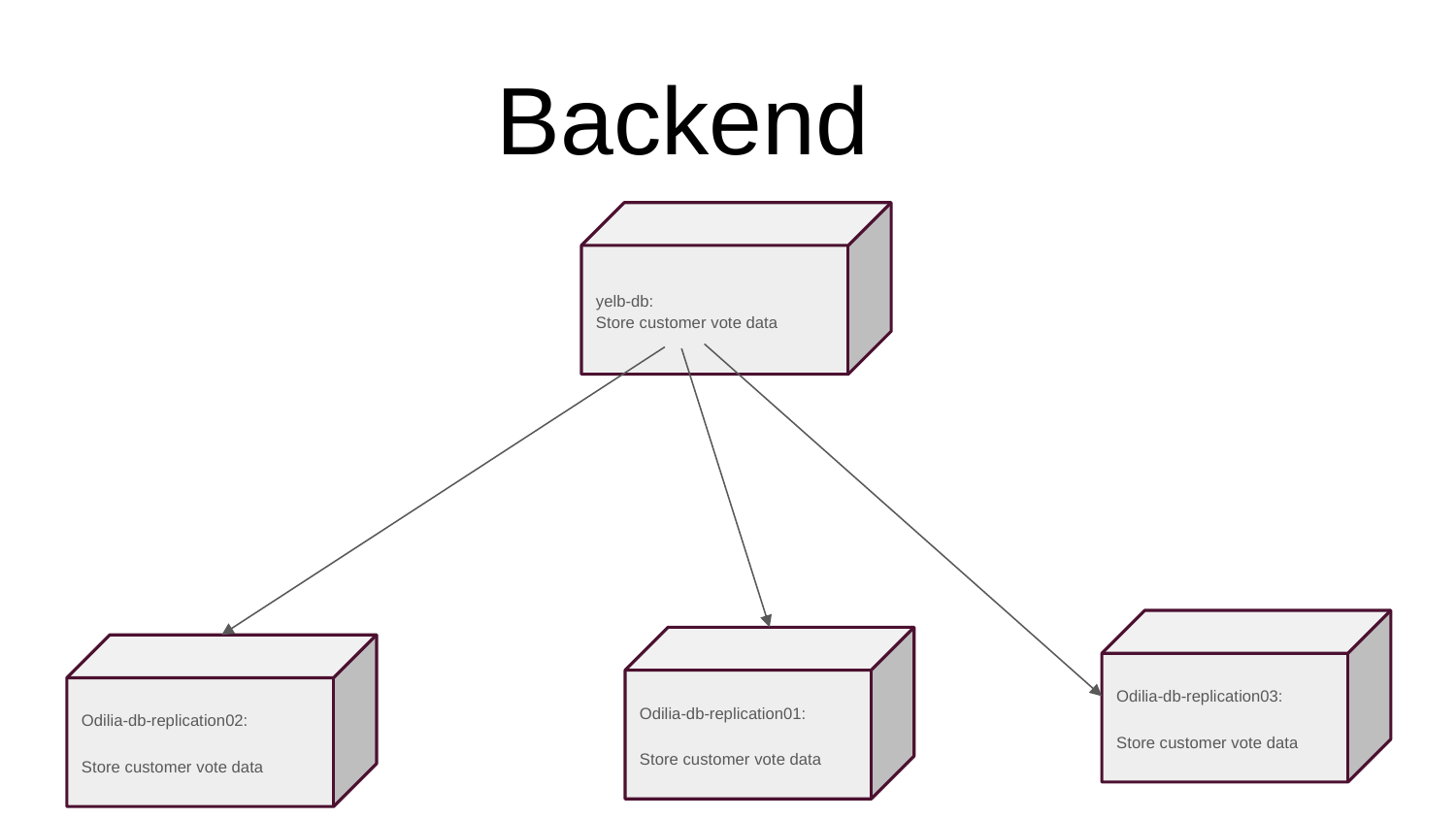

Backend
yelb-db:
Store customer vote data
Odilia-db-replication03:
Store customer vote data
Odilia-db-replication01:
Store customer vote data
Odilia-db-replication02:
Store customer vote data